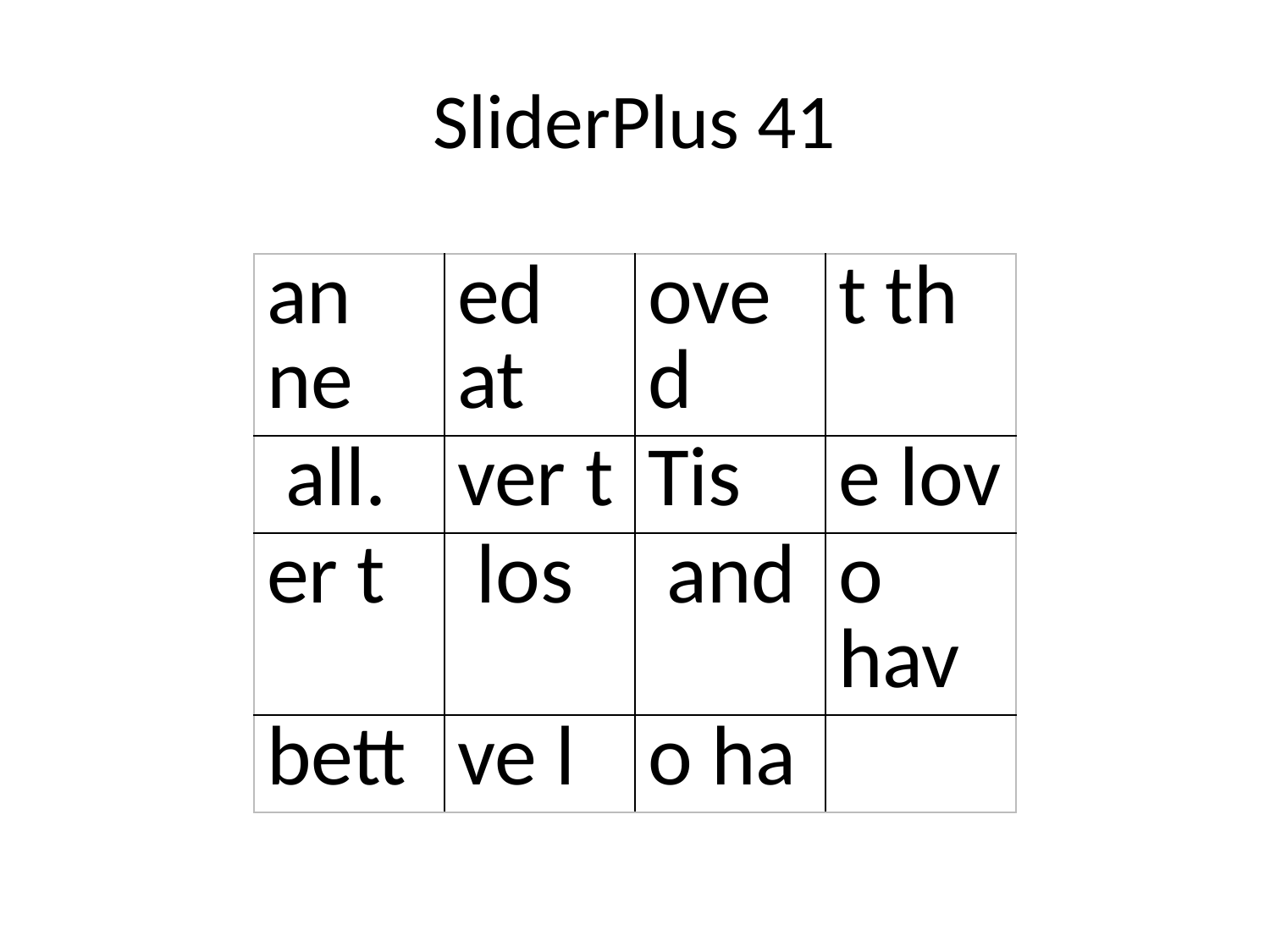

# SliderPlus 41
| an ne | ed at | oved | t th |
| --- | --- | --- | --- |
| all. | ver t | Tis | e lov |
| er t | los | and | o hav |
| bett | ve l | o ha |  |